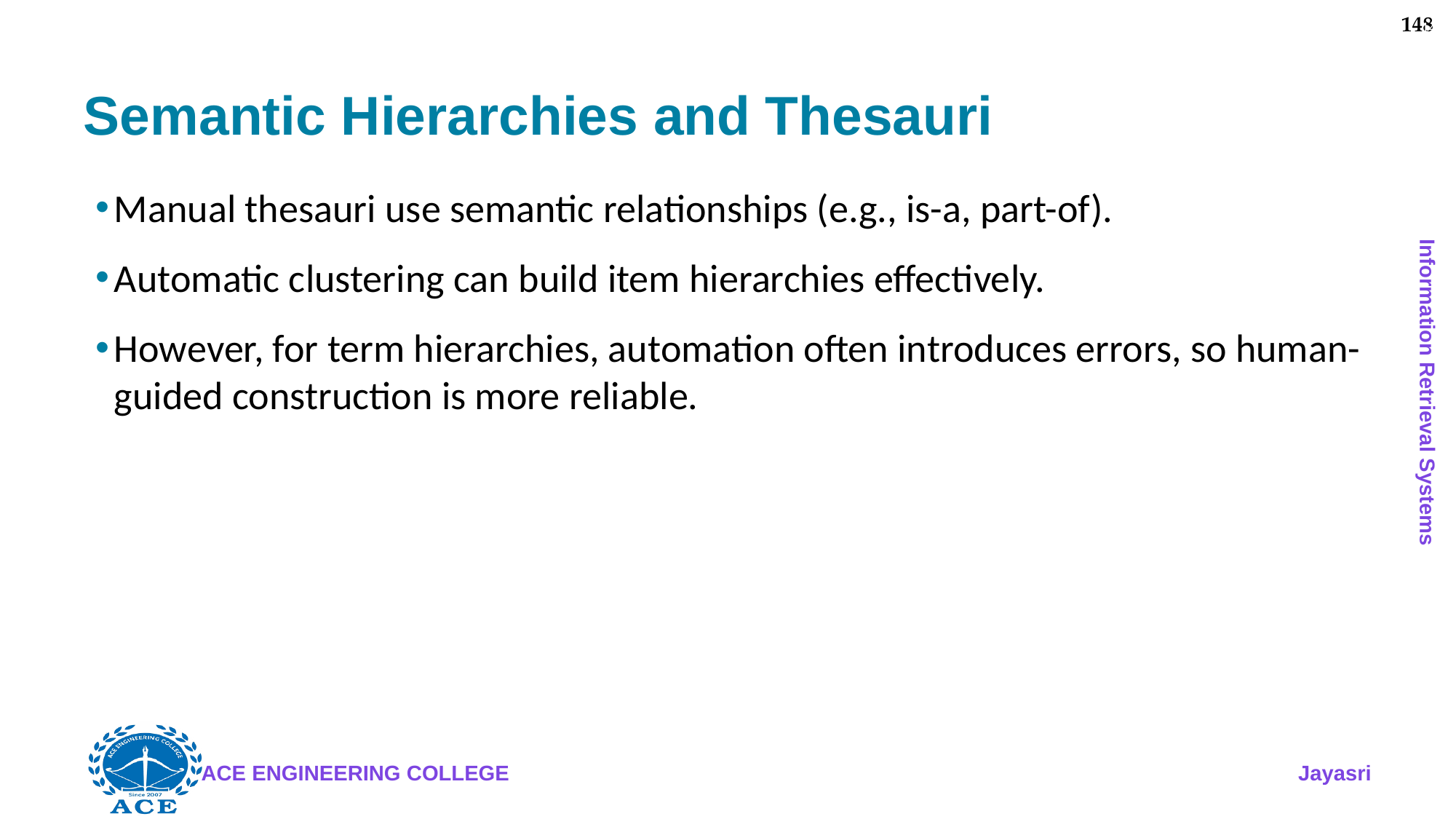

148
# Semantic Hierarchies and Thesauri
Manual thesauri use semantic relationships (e.g., is-a, part-of).
Automatic clustering can build item hierarchies effectively.
However, for term hierarchies, automation often introduces errors, so human-guided construction is more reliable.